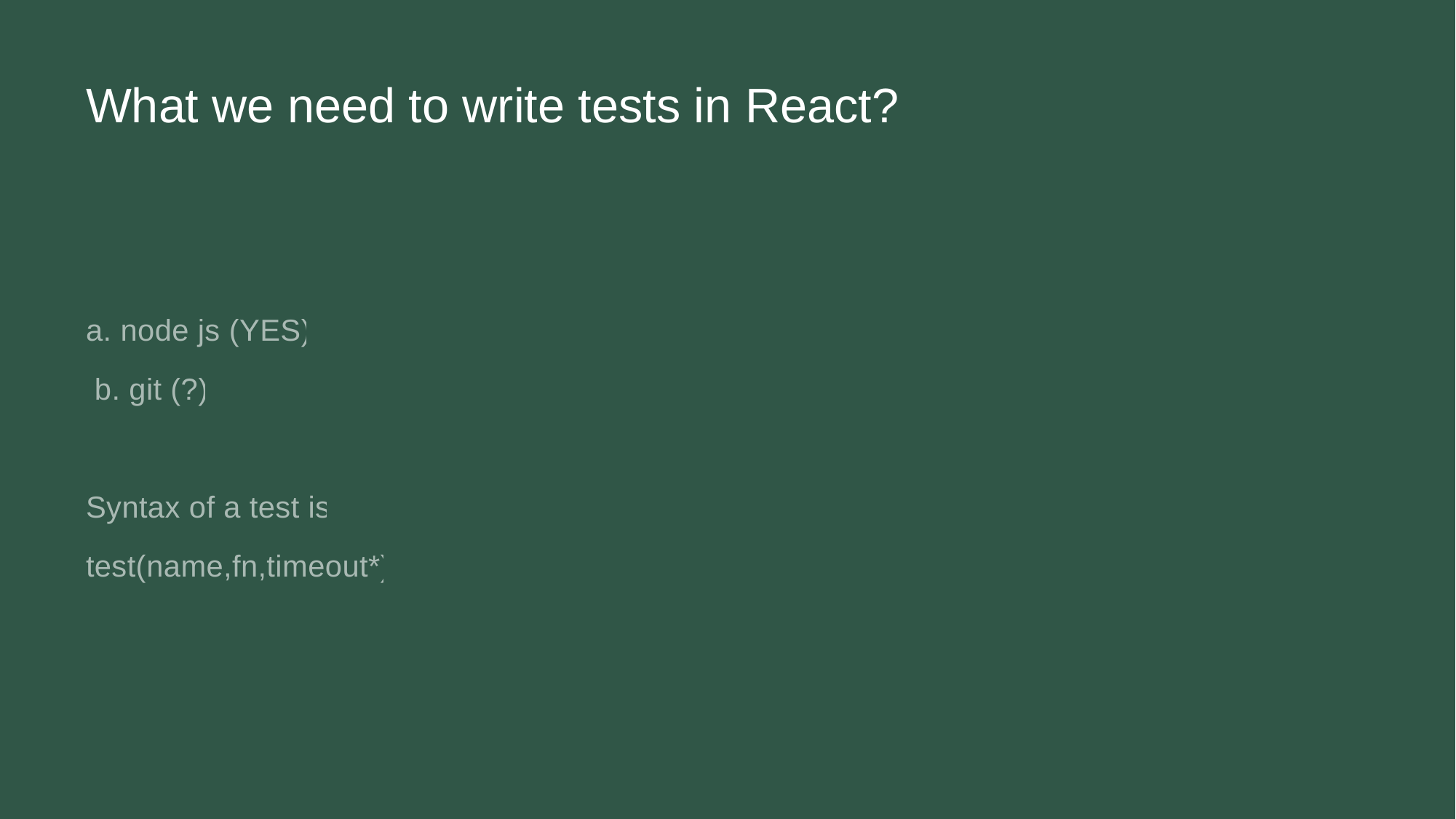

# What we need to write tests in React?
a. node js (YES)
 b. git (?)

Syntax of a test is
test(name,fn,timeout*)